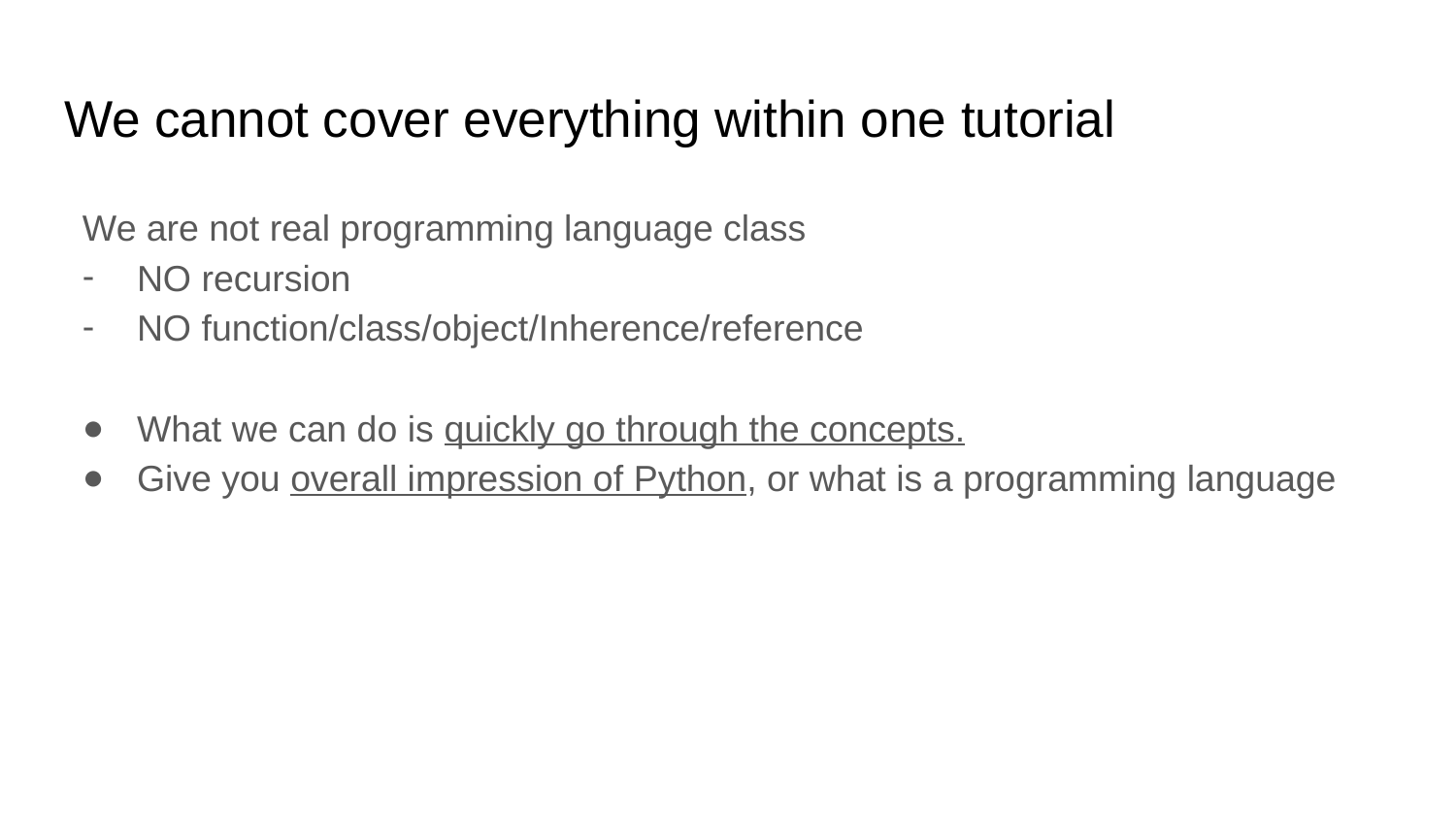

# We cannot cover everything within one tutorial
We are not real programming language class
NO recursion
NO function/class/object/Inherence/reference

What we can do is quickly go through the concepts.
Give you overall impression of Python, or what is a programming language